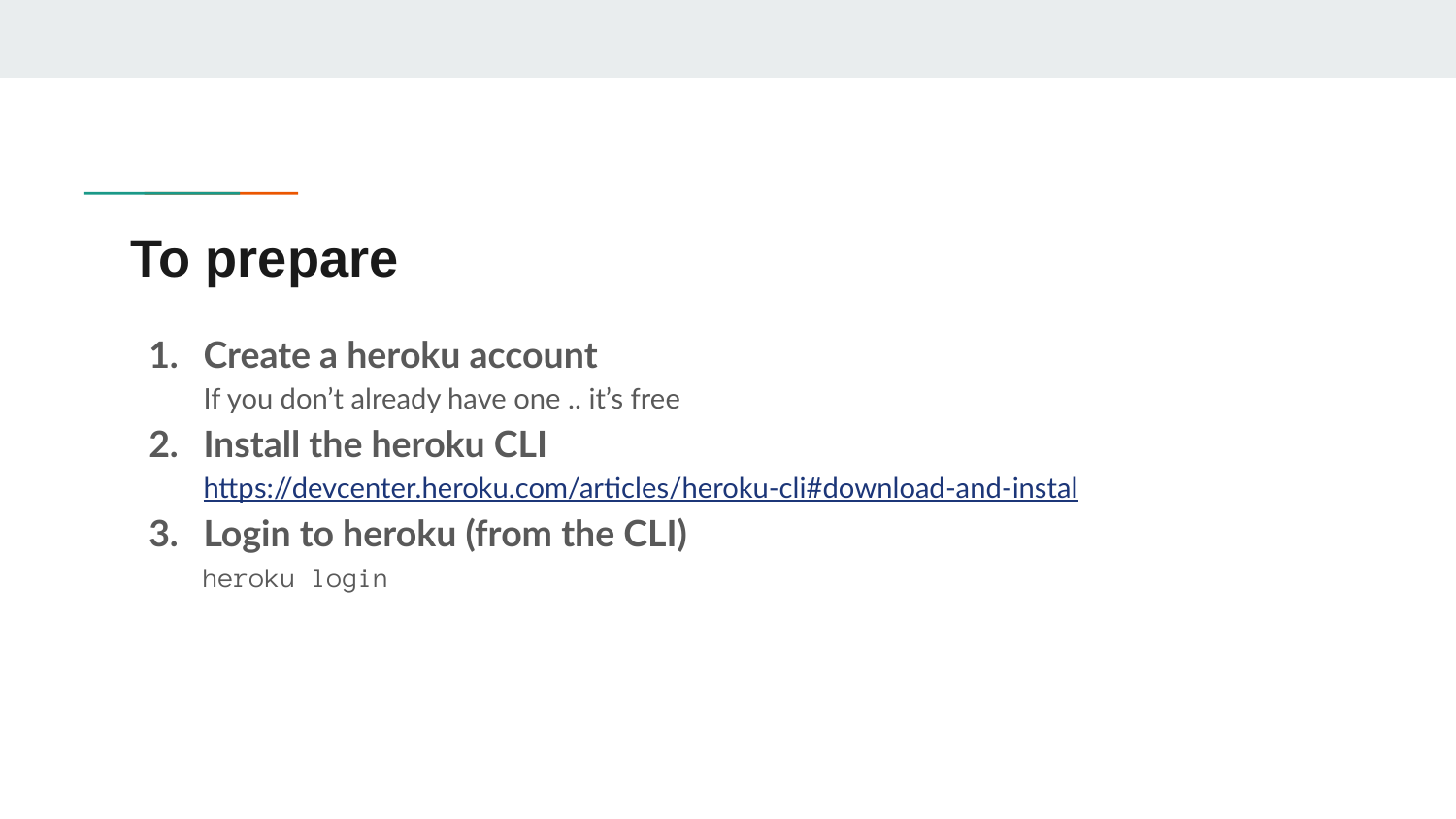

# To prepare
Create a heroku account
If you don’t already have one .. it’s free
Install the heroku CLI
https://devcenter.heroku.com/articles/heroku-cli#download-and-instal
Login to heroku (from the CLI)
heroku login